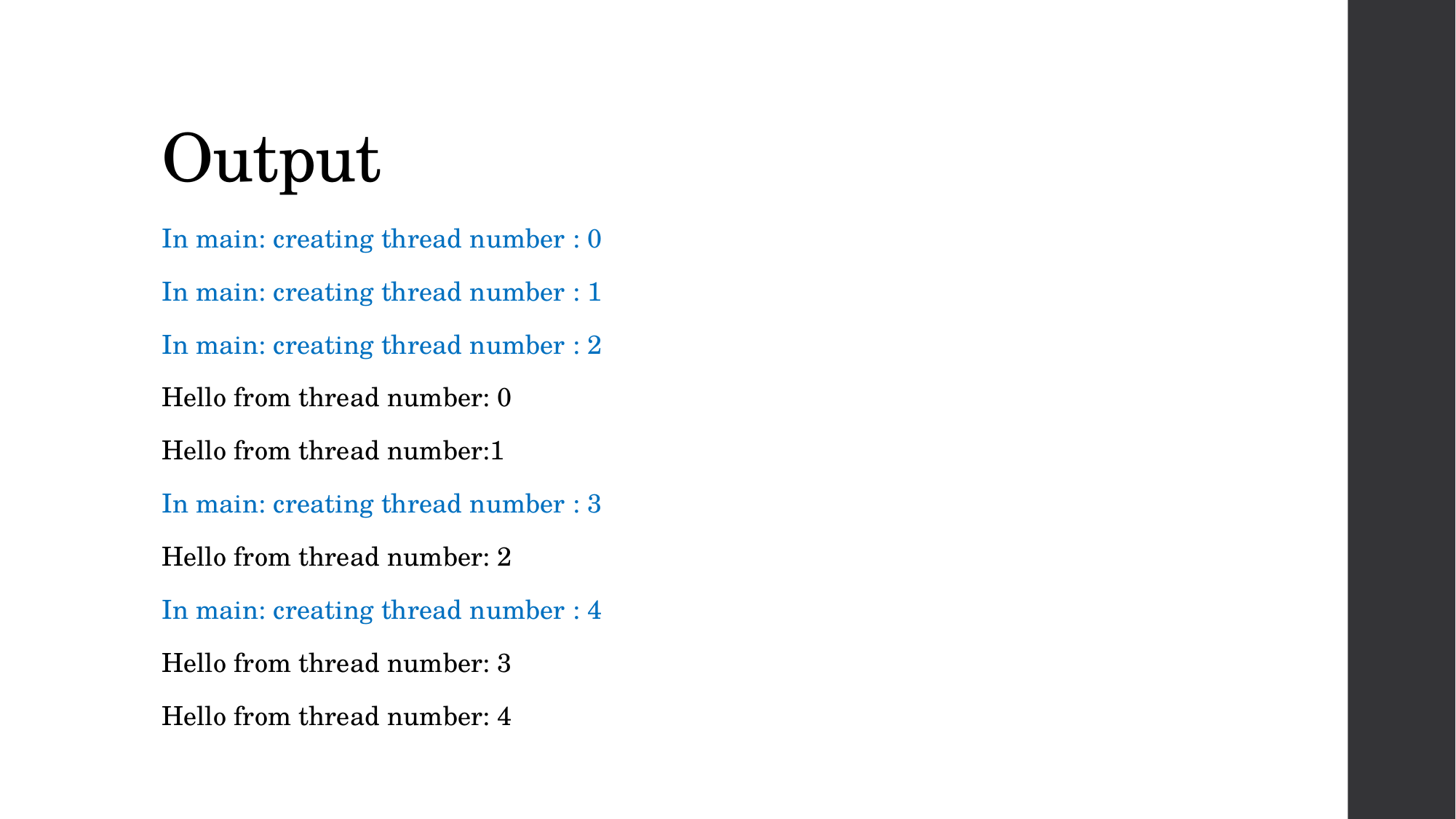

# Output
In main: creating thread number : 0
In main: creating thread number : 1
In main: creating thread number : 2
Hello from thread number: 0
Hello from thread number:1
In main: creating thread number : 3
Hello from thread number: 2
In main: creating thread number : 4
Hello from thread number: 3
Hello from thread number: 4